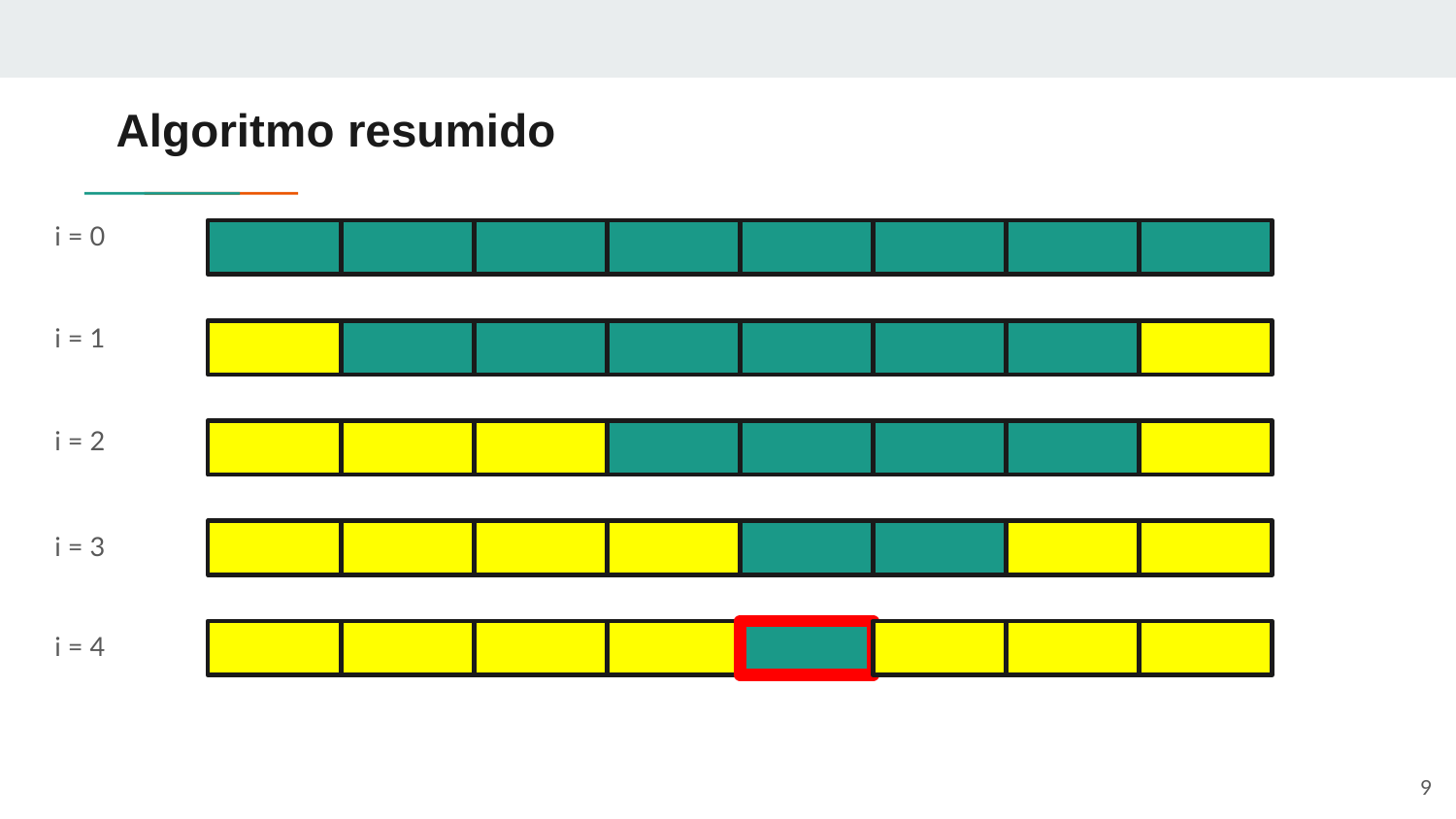

# Algoritmo resumido
i = 0

i = 1

i = 2

i = 3

i = 4

9